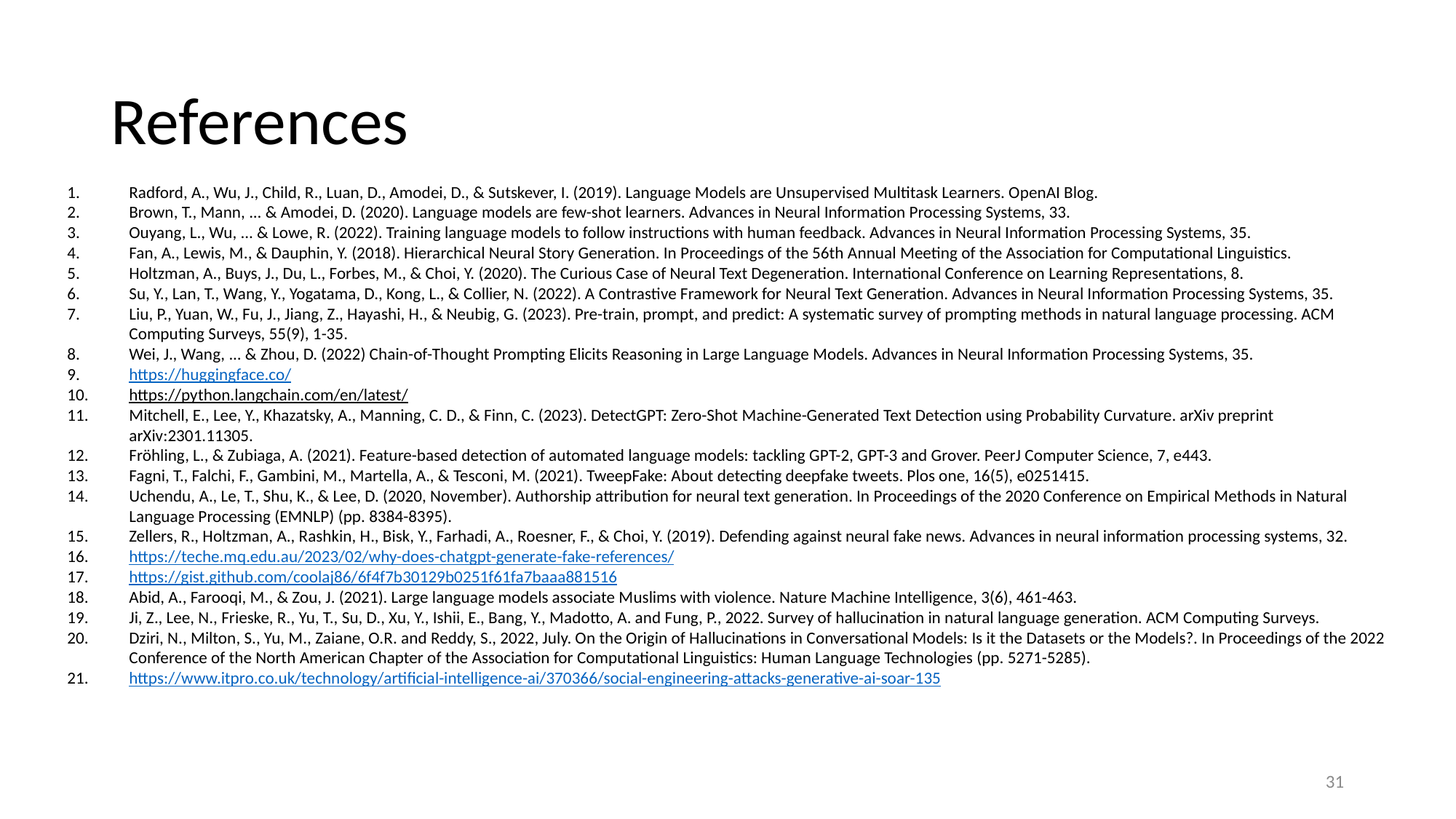

# References
Radford, A., Wu, J., Child, R., Luan, D., Amodei, D., & Sutskever, I. (2019). Language Models are Unsupervised Multitask Learners. OpenAI Blog.
Brown, T., Mann, ... & Amodei, D. (2020). Language models are few-shot learners. Advances in Neural Information Processing Systems, 33.
Ouyang, L., Wu, ... & Lowe, R. (2022). Training language models to follow instructions with human feedback. Advances in Neural Information Processing Systems, 35.
Fan, A., Lewis, M., & Dauphin, Y. (2018). Hierarchical Neural Story Generation. In Proceedings of the 56th Annual Meeting of the Association for Computational Linguistics.
Holtzman, A., Buys, J., Du, L., Forbes, M., & Choi, Y. (2020). The Curious Case of Neural Text Degeneration. International Conference on Learning Representations, 8.
Su, Y., Lan, T., Wang, Y., Yogatama, D., Kong, L., & Collier, N. (2022). A Contrastive Framework for Neural Text Generation. Advances in Neural Information Processing Systems, 35.
Liu, P., Yuan, W., Fu, J., Jiang, Z., Hayashi, H., & Neubig, G. (2023). Pre-train, prompt, and predict: A systematic survey of prompting methods in natural language processing. ACM Computing Surveys, 55(9), 1-35.
Wei, J., Wang, ... & Zhou, D. (2022) Chain-of-Thought Prompting Elicits Reasoning in Large Language Models. Advances in Neural Information Processing Systems, 35.
https://huggingface.co/
https://python.langchain.com/en/latest/
Mitchell, E., Lee, Y., Khazatsky, A., Manning, C. D., & Finn, C. (2023). DetectGPT: Zero-Shot Machine-Generated Text Detection using Probability Curvature. arXiv preprint arXiv:2301.11305.​
Fröhling, L., & Zubiaga, A. (2021). Feature-based detection of automated language models: tackling GPT-2, GPT-3 and Grover. PeerJ Computer Science, 7, e443.
Fagni, T., Falchi, F., Gambini, M., Martella, A., & Tesconi, M. (2021). TweepFake: About detecting deepfake tweets. Plos one, 16(5), e0251415.
Uchendu, A., Le, T., Shu, K., & Lee, D. (2020, November). Authorship attribution for neural text generation. In Proceedings of the 2020 Conference on Empirical Methods in Natural Language Processing (EMNLP) (pp. 8384-8395).
Zellers, R., Holtzman, A., Rashkin, H., Bisk, Y., Farhadi, A., Roesner, F., & Choi, Y. (2019). Defending against neural fake news. Advances in neural information processing systems, 32.
https://teche.mq.edu.au/2023/02/why-does-chatgpt-generate-fake-references/
https://gist.github.com/coolaj86/6f4f7b30129b0251f61fa7baaa881516
Abid, A., Farooqi, M., & Zou, J. (2021). Large language models associate Muslims with violence. Nature Machine Intelligence, 3(6), 461-463.
Ji, Z., Lee, N., Frieske, R., Yu, T., Su, D., Xu, Y., Ishii, E., Bang, Y., Madotto, A. and Fung, P., 2022. Survey of hallucination in natural language generation. ACM Computing Surveys.
Dziri, N., Milton, S., Yu, M., Zaiane, O.R. and Reddy, S., 2022, July. On the Origin of Hallucinations in Conversational Models: Is it the Datasets or the Models?. In Proceedings of the 2022 Conference of the North American Chapter of the Association for Computational Linguistics: Human Language Technologies (pp. 5271-5285).
https://www.itpro.co.uk/technology/artificial-intelligence-ai/370366/social-engineering-attacks-generative-ai-soar-135

31